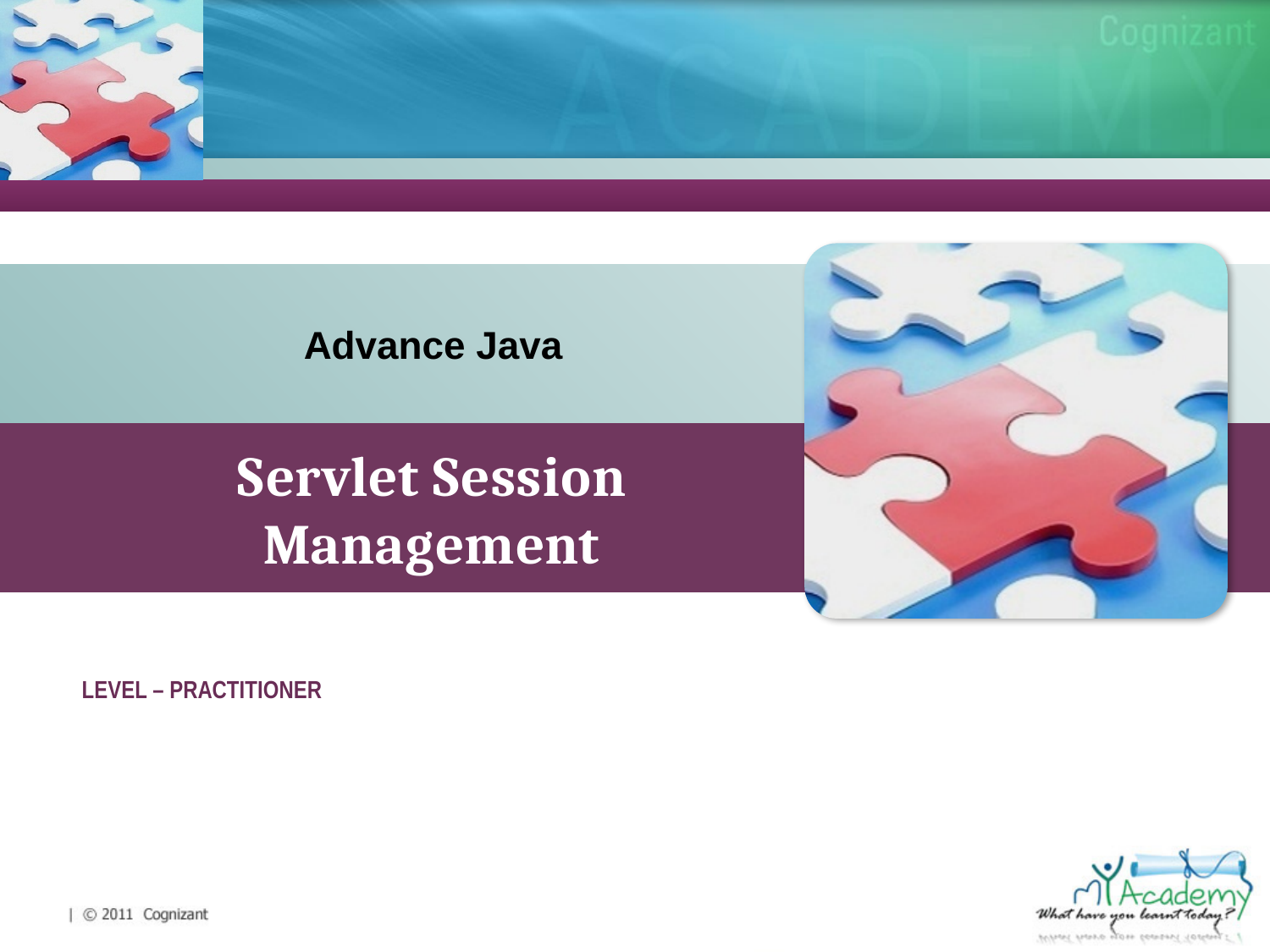

Advance Java
Servlet Session Management
LEVEL – PRACTITIONER